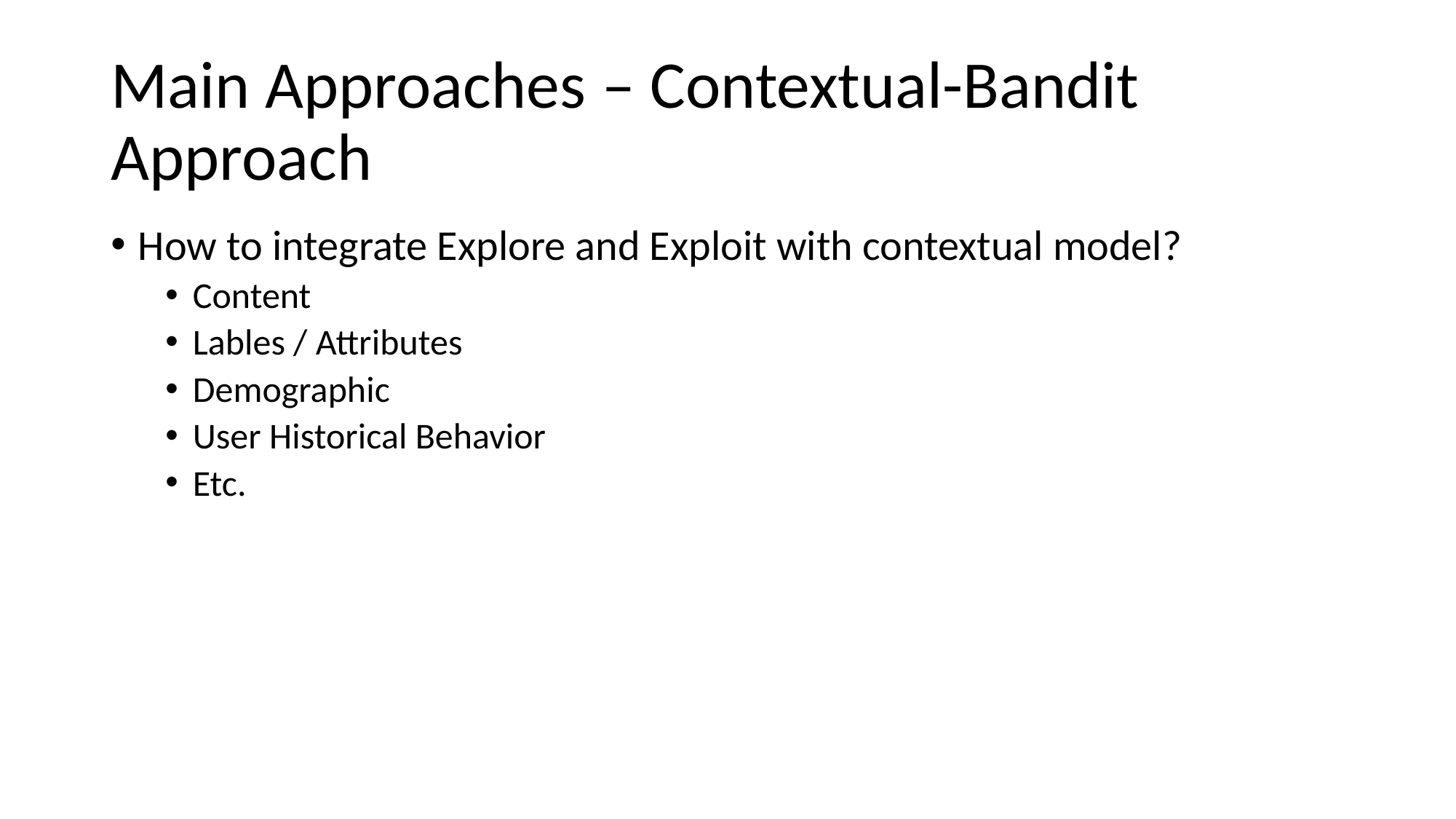

# Main Approaches – Contextual-Bandit Approach
How to integrate Explore and Exploit with contextual model?
Content
Lables / Attributes
Demographic
User Historical Behavior
Etc.